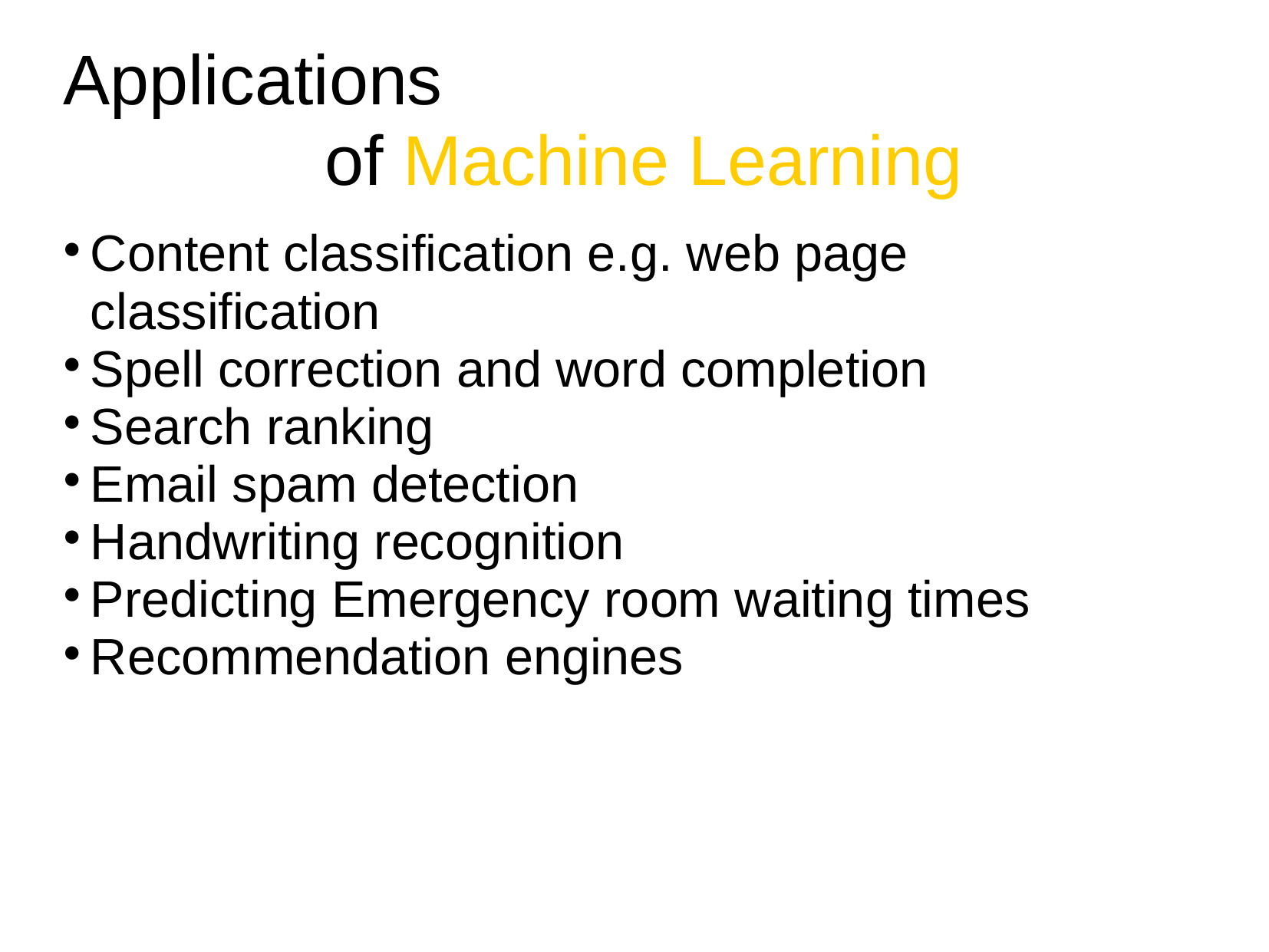

Applications
 of Machine Learning
Content classification e.g. web page classification
Spell correction and word completion
Search ranking
Email spam detection
Handwriting recognition
Predicting Emergency room waiting times
Recommendation engines